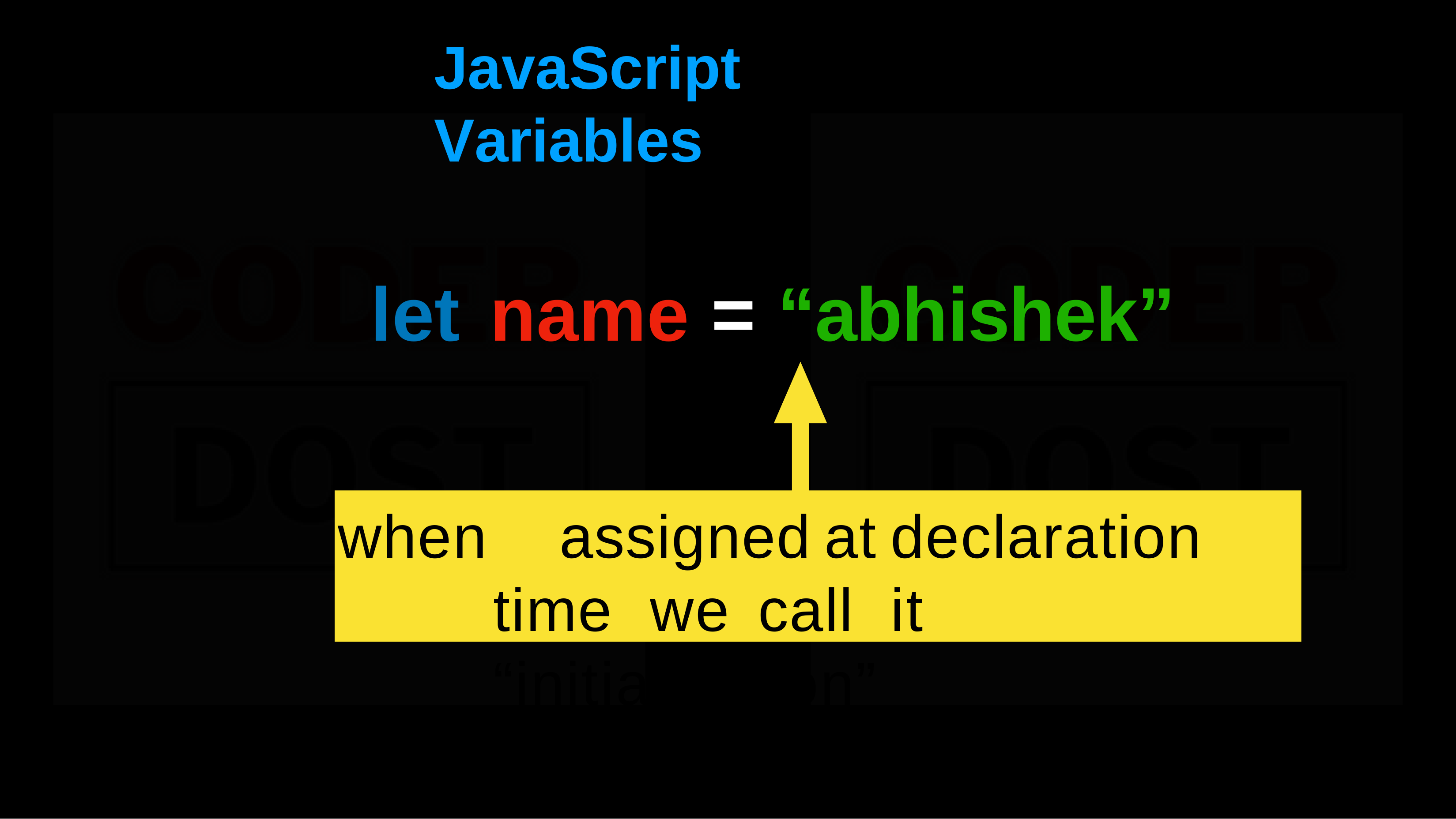

# JavaScript	Variables
let name = “abhishek”

when		assigned	at	declaration	time  we	call	it	“initialisation”